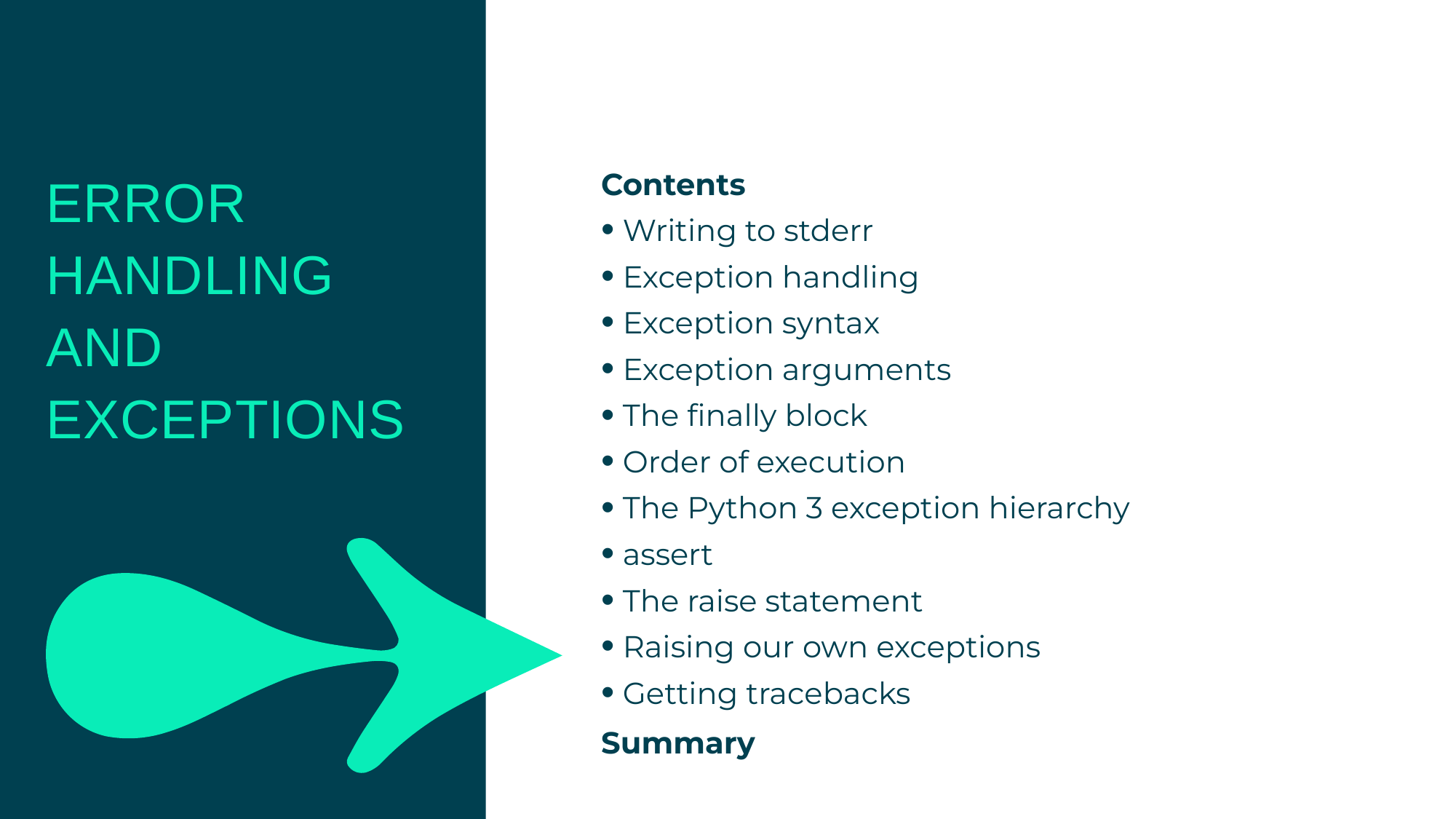

Error handling and exceptions
Contents
Writing to stderr
Exception handling
Exception syntax
Exception arguments
The finally block
Order of execution
The Python 3 exception hierarchy
assert
The raise statement
Raising our own exceptions
Getting tracebacks
Summary